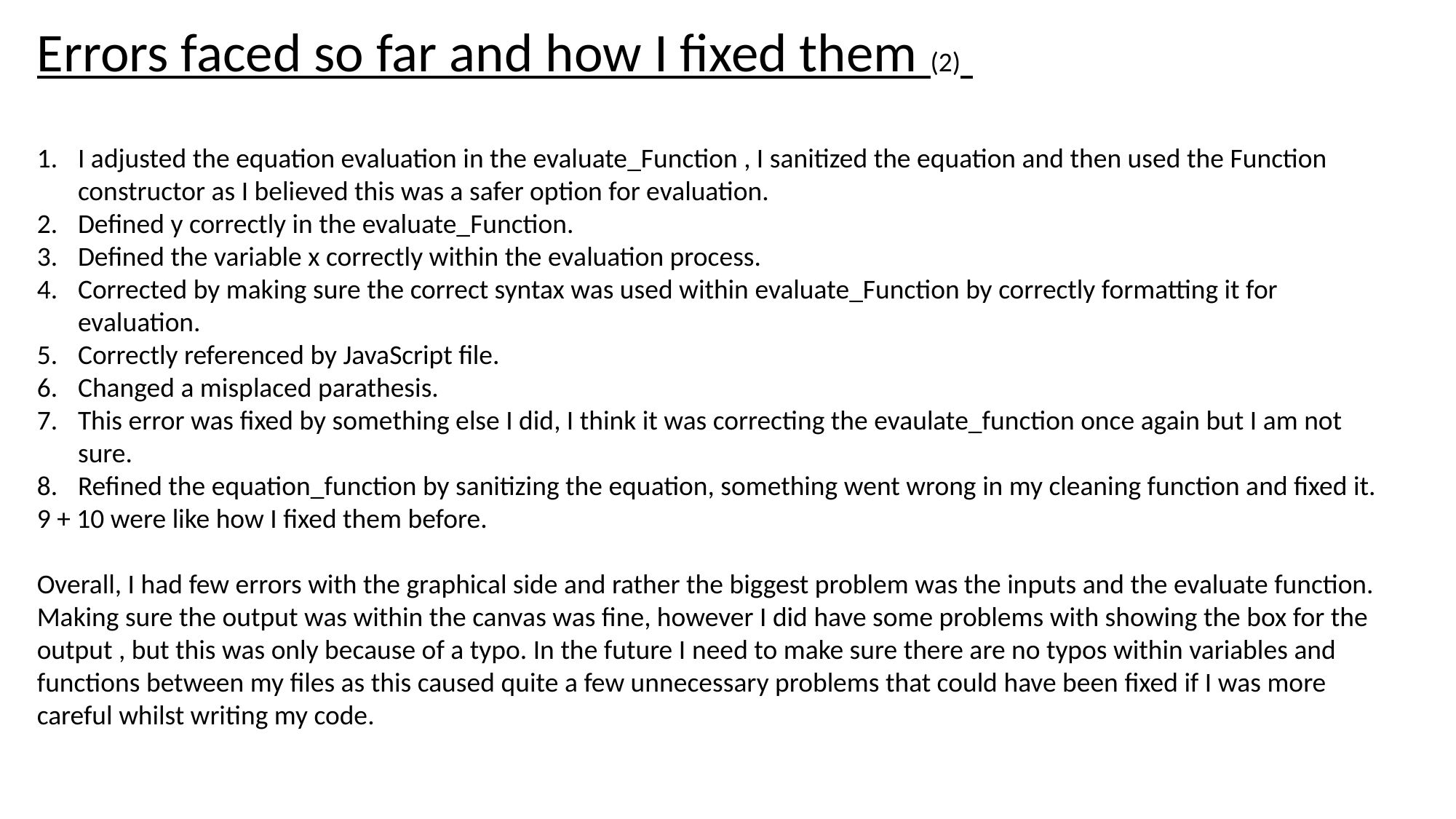

Errors faced so far and how I fixed them (2)

I adjusted the equation evaluation in the evaluate_Function , I sanitized the equation and then used the Function constructor as I believed this was a safer option for evaluation.
Defined y correctly in the evaluate_Function.
Defined the variable x correctly within the evaluation process.
Corrected by making sure the correct syntax was used within evaluate_Function by correctly formatting it for evaluation.
Correctly referenced by JavaScript file.
Changed a misplaced parathesis.
This error was fixed by something else I did, I think it was correcting the evaulate_function once again but I am not sure.
Refined the equation_function by sanitizing the equation, something went wrong in my cleaning function and fixed it.
9 + 10 were like how I fixed them before.

Overall, I had few errors with the graphical side and rather the biggest problem was the inputs and the evaluate function. Making sure the output was within the canvas was fine, however I did have some problems with showing the box for the output , but this was only because of a typo. In the future I need to make sure there are no typos within variables and functions between my files as this caused quite a few unnecessary problems that could have been fixed if I was more careful whilst writing my code.